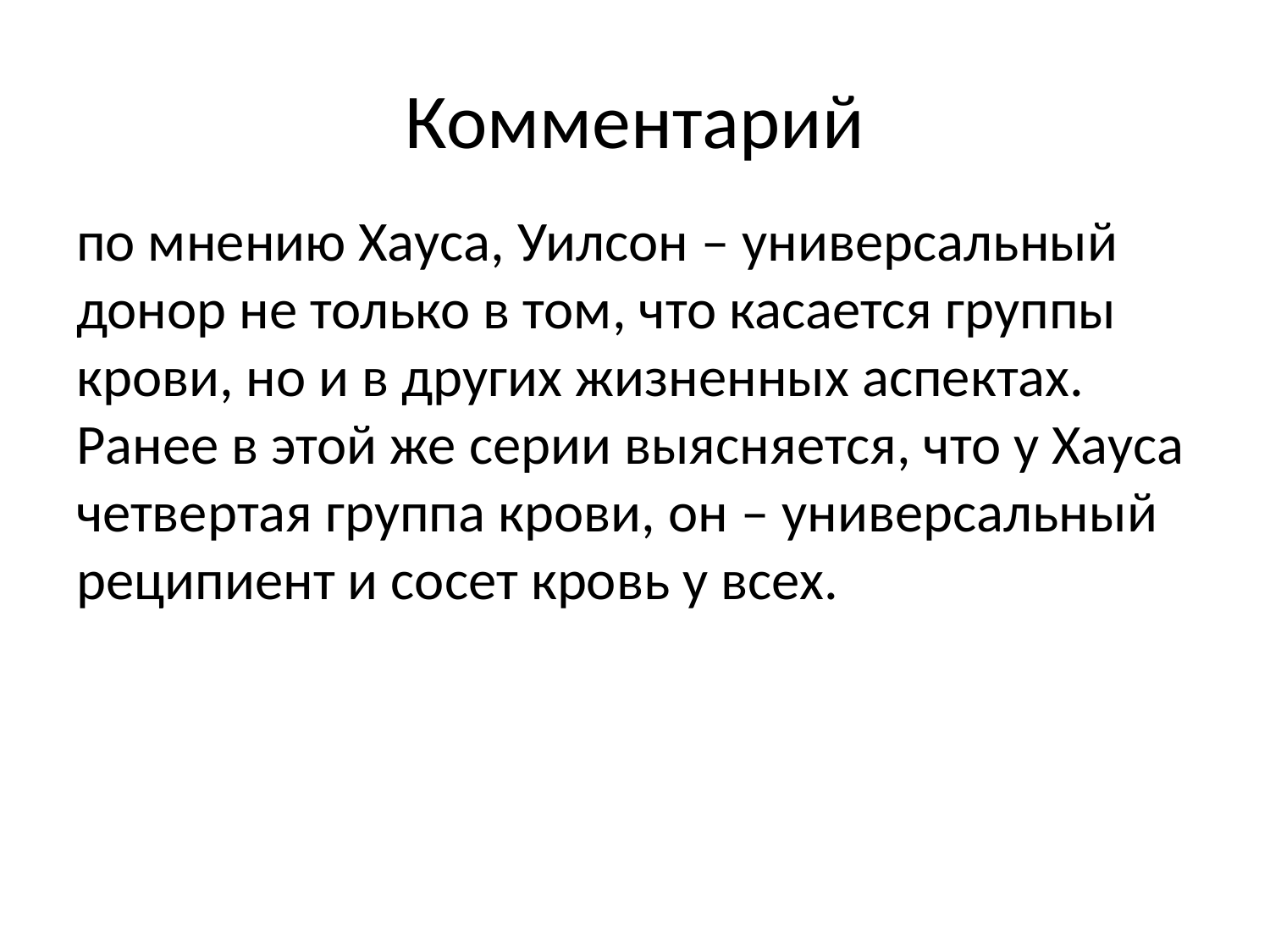

# Комментарий
по мнению Хауса, Уилсон – универсальный донор не только в том, что касается группы крови, но и в других жизненных аспектах. Ранее в этой же серии выясняется, что у Хауса четвертая группа крови, он – универсальный реципиент и сосет кровь у всех.